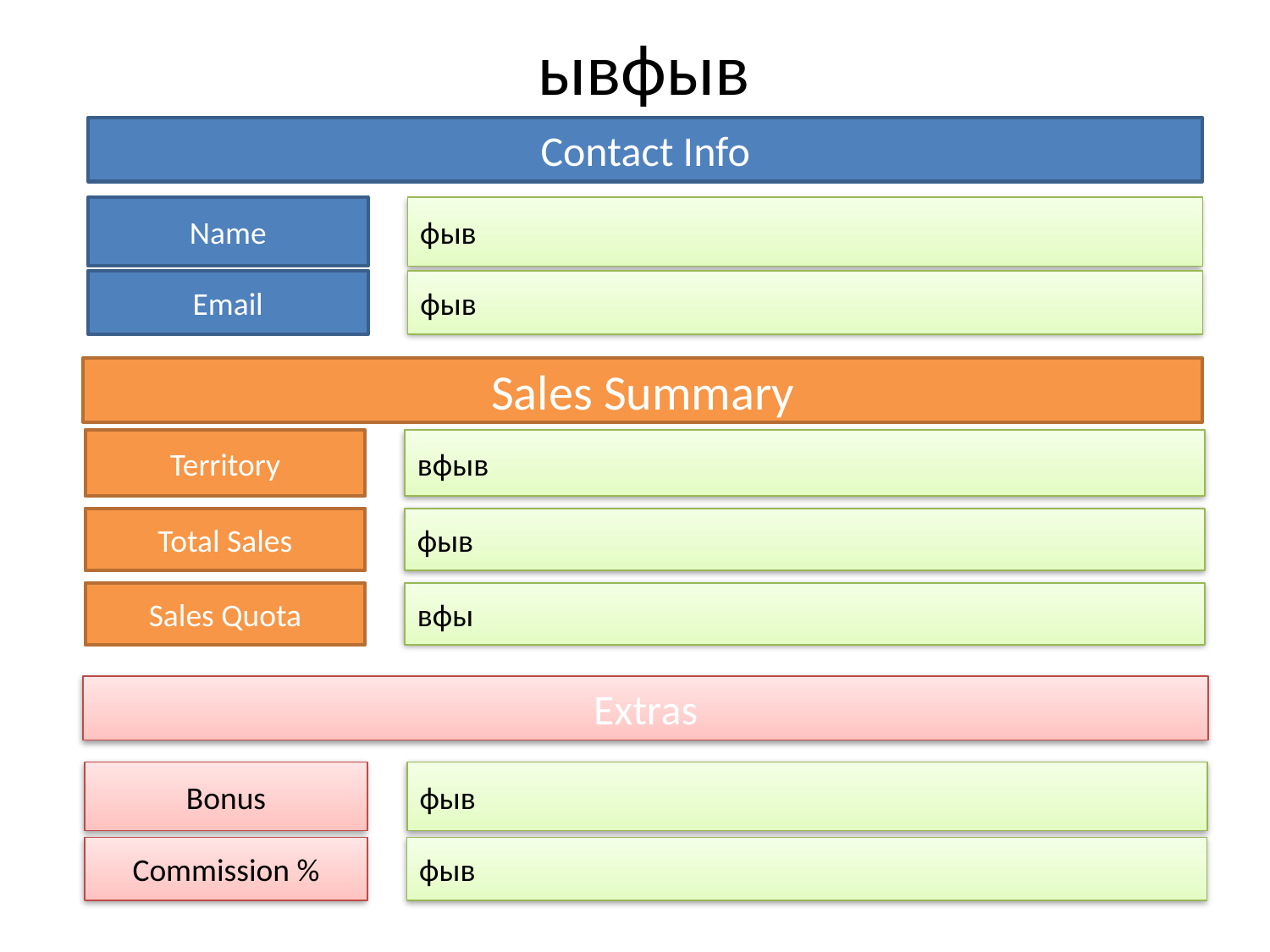

# ывфыв
Contact Info
Name
фыв
Email
фыв
Sales Summary
Territory
вфыв
Total Sales
фыв
Sales Quota
вфы
Extras
Bonus
фыв
Commission %
фыв